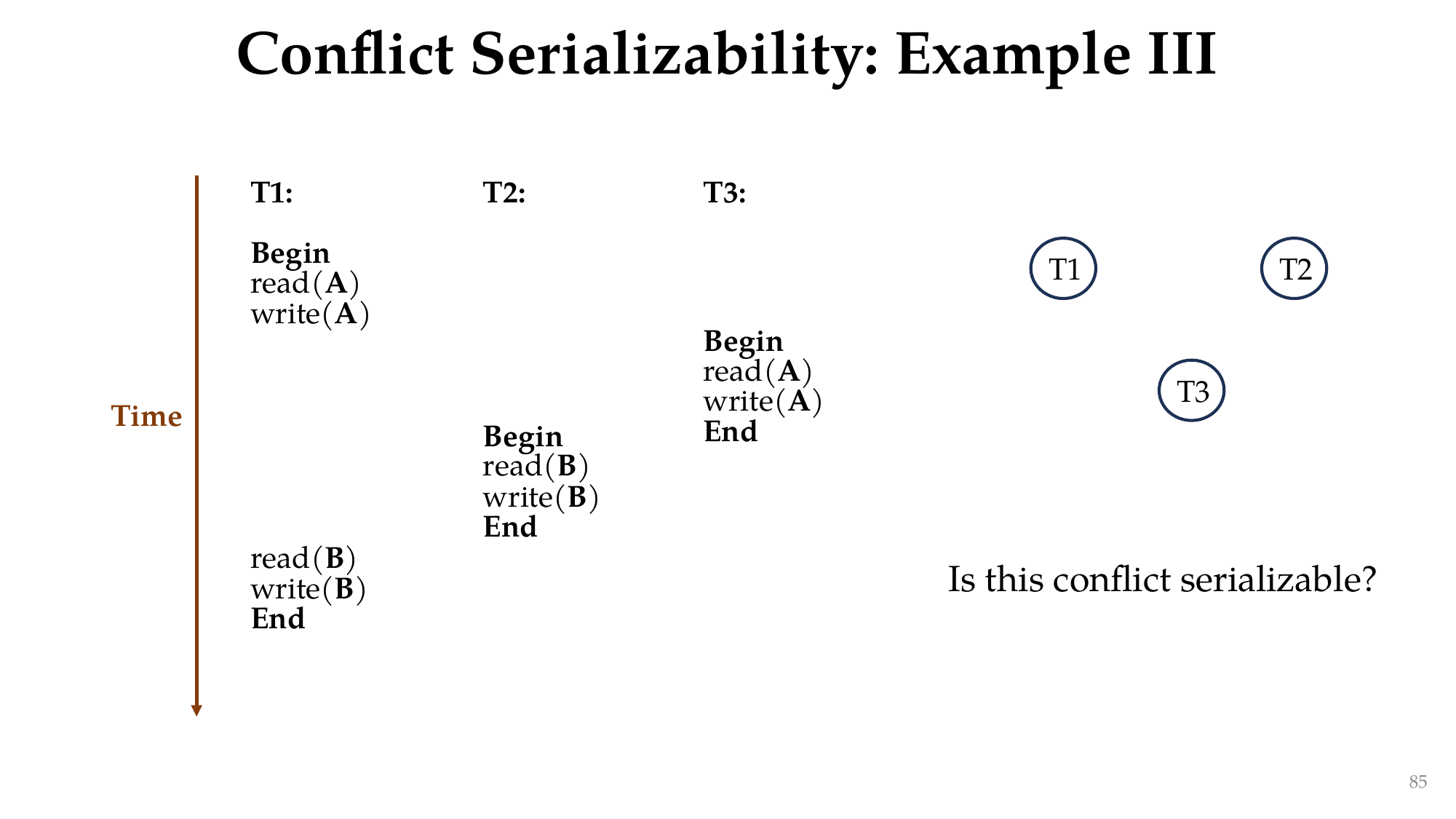

# Conflict Serializability: Example III
Time
| T1: Begin read(A) write(A) read(B) write(B) End | T2: Begin read(B) write(B) End | T3: Begin read(A) write(A) End |
| --- | --- | --- |

T1

T2

T3
Is this conflict serializable?
85